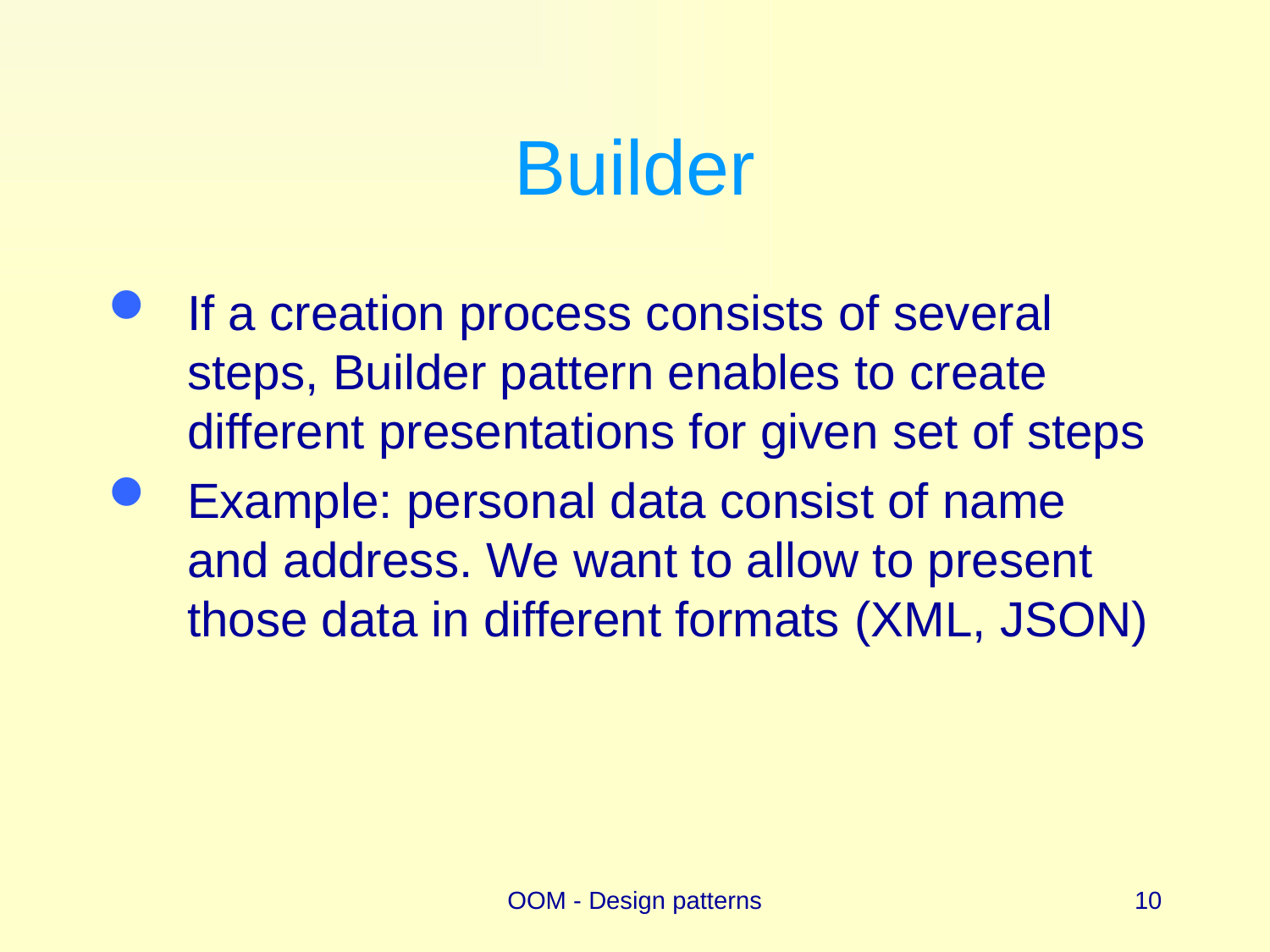

# Builder
If a creation process consists of several steps, Builder pattern enables to create different presentations for given set of steps
Example: personal data consist of name and address. We want to allow to present those data in different formats (XML, JSON)
OOM - Design patterns
10